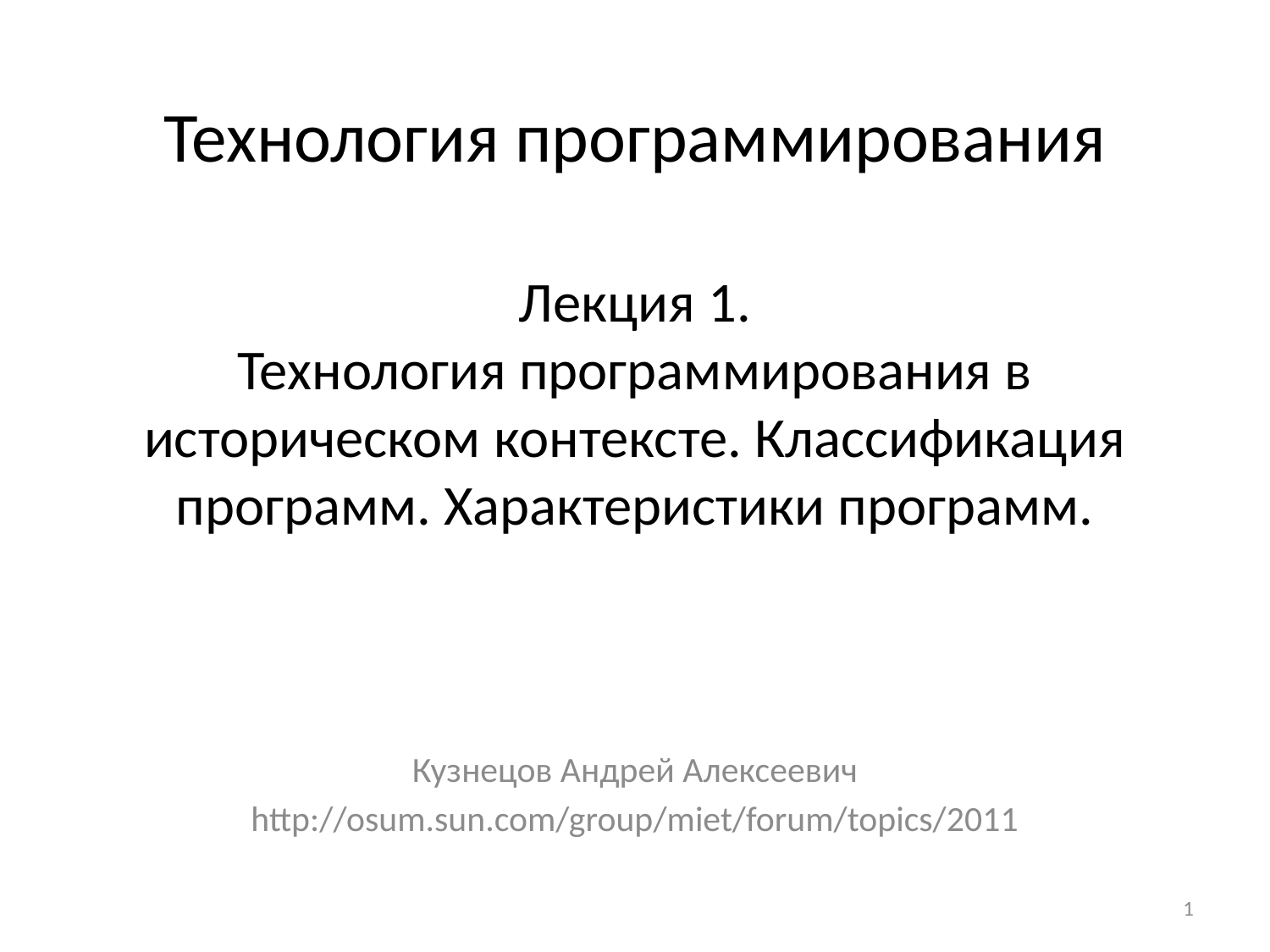

# Технология программирования
Лекция 1.
Технология программирования в историческом контексте. Классификация программ. Характеристики программ.
Кузнецов Андрей Алексеевич
http://osum.sun.com/group/miet/forum/topics/2011
1